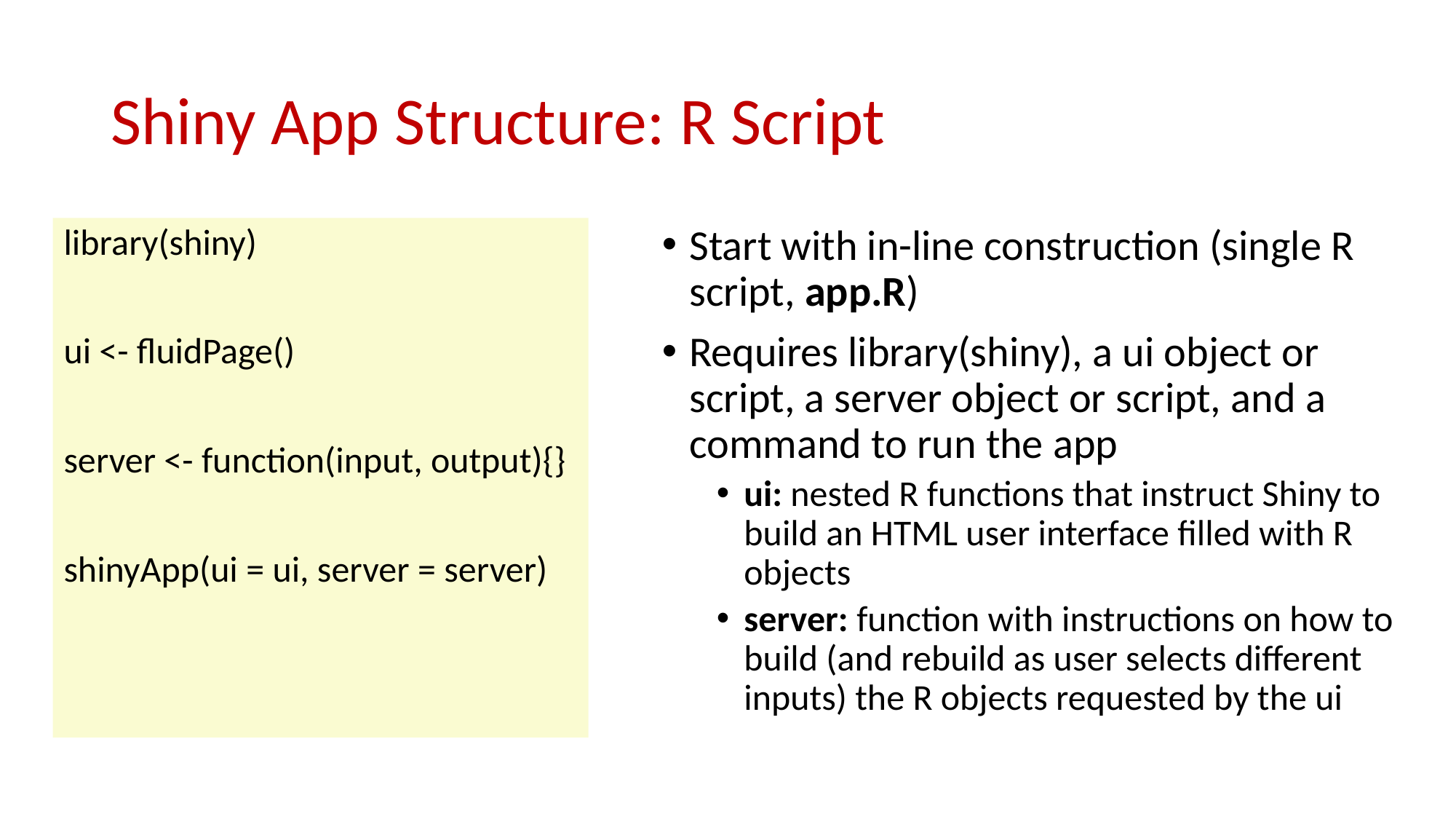

# Shiny App Structure: R Script
Start with in-line construction (single R script, app.R)
Requires library(shiny), a ui object or script, a server object or script, and a command to run the app
ui: nested R functions that instruct Shiny to build an HTML user interface filled with R objects
server: function with instructions on how to build (and rebuild as user selects different inputs) the R objects requested by the ui
library(shiny)

ui <- fluidPage()

server <- function(input, output){}

shinyApp(ui = ui, server = server)